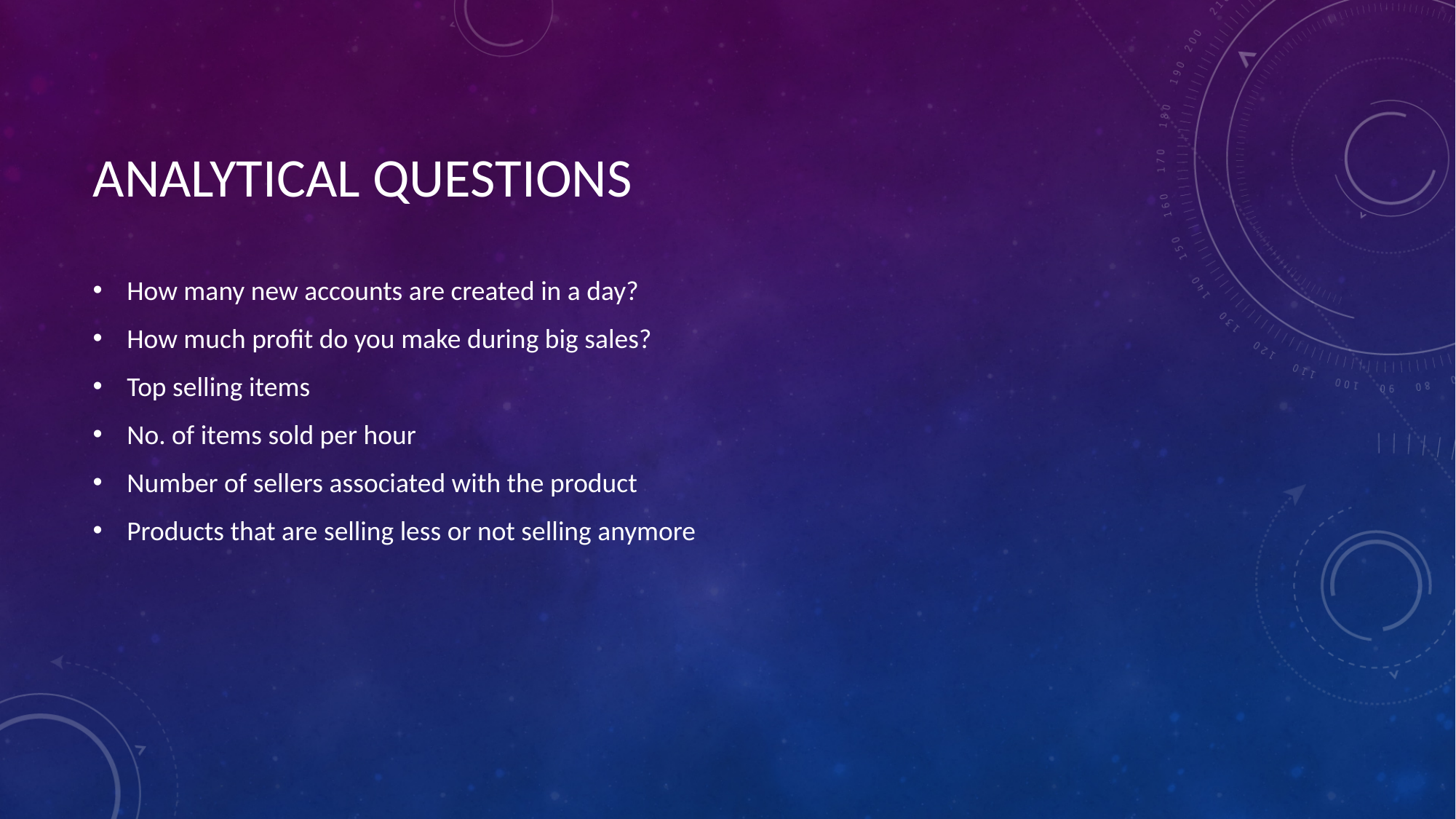

# Analytical Questions
How many new accounts are created in a day?
How much profit do you make during big sales?
Top selling items
No. of items sold per hour
Number of sellers associated with the product
Products that are selling less or not selling anymore